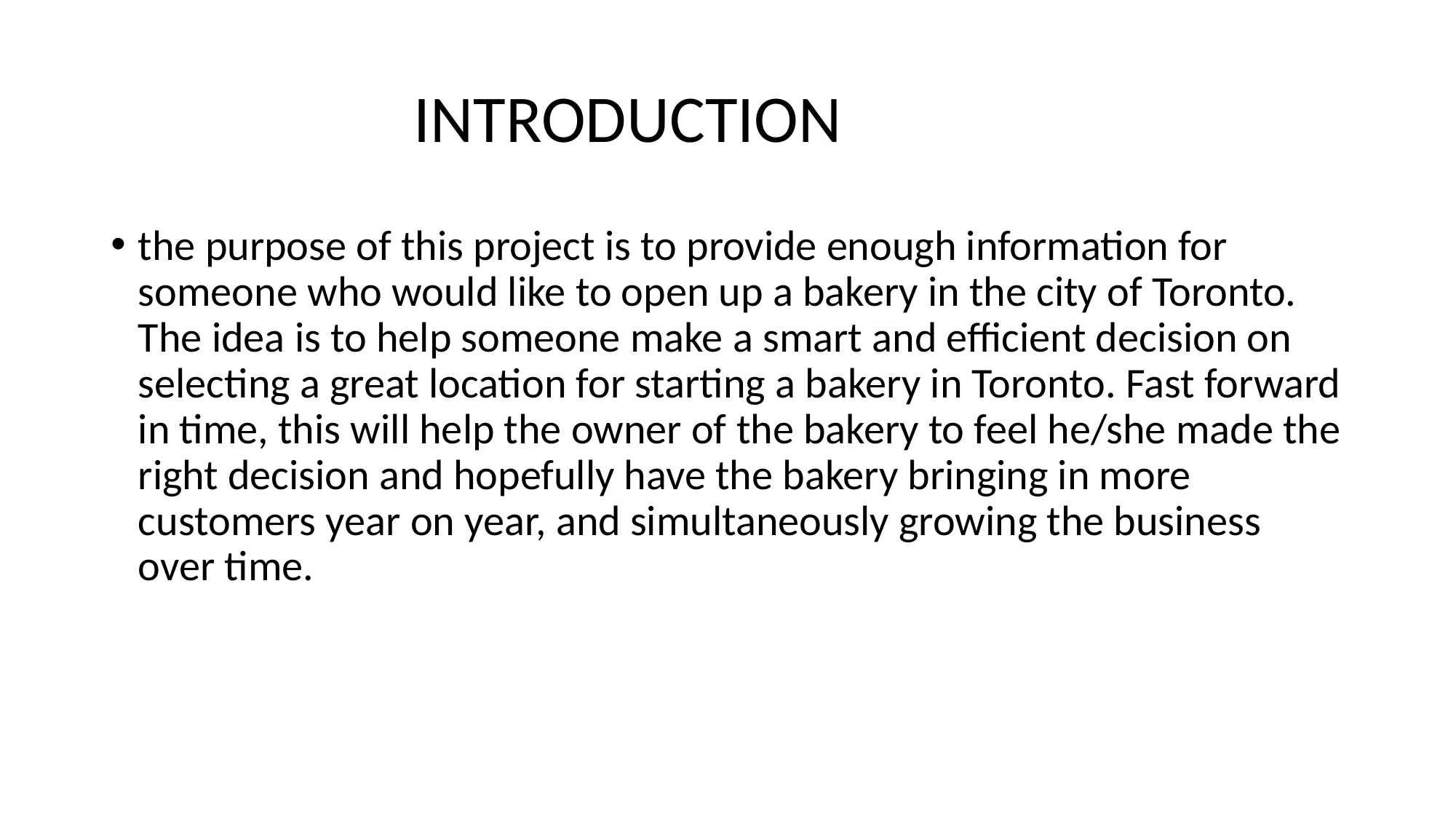

# INTRODUCTION
the purpose of this project is to provide enough information for someone who would like to open up a bakery in the city of Toronto. The idea is to help someone make a smart and efficient decision on selecting a great location for starting a bakery in Toronto. Fast forward in time, this will help the owner of the bakery to feel he/she made the right decision and hopefully have the bakery bringing in more customers year on year, and simultaneously growing the business over time.